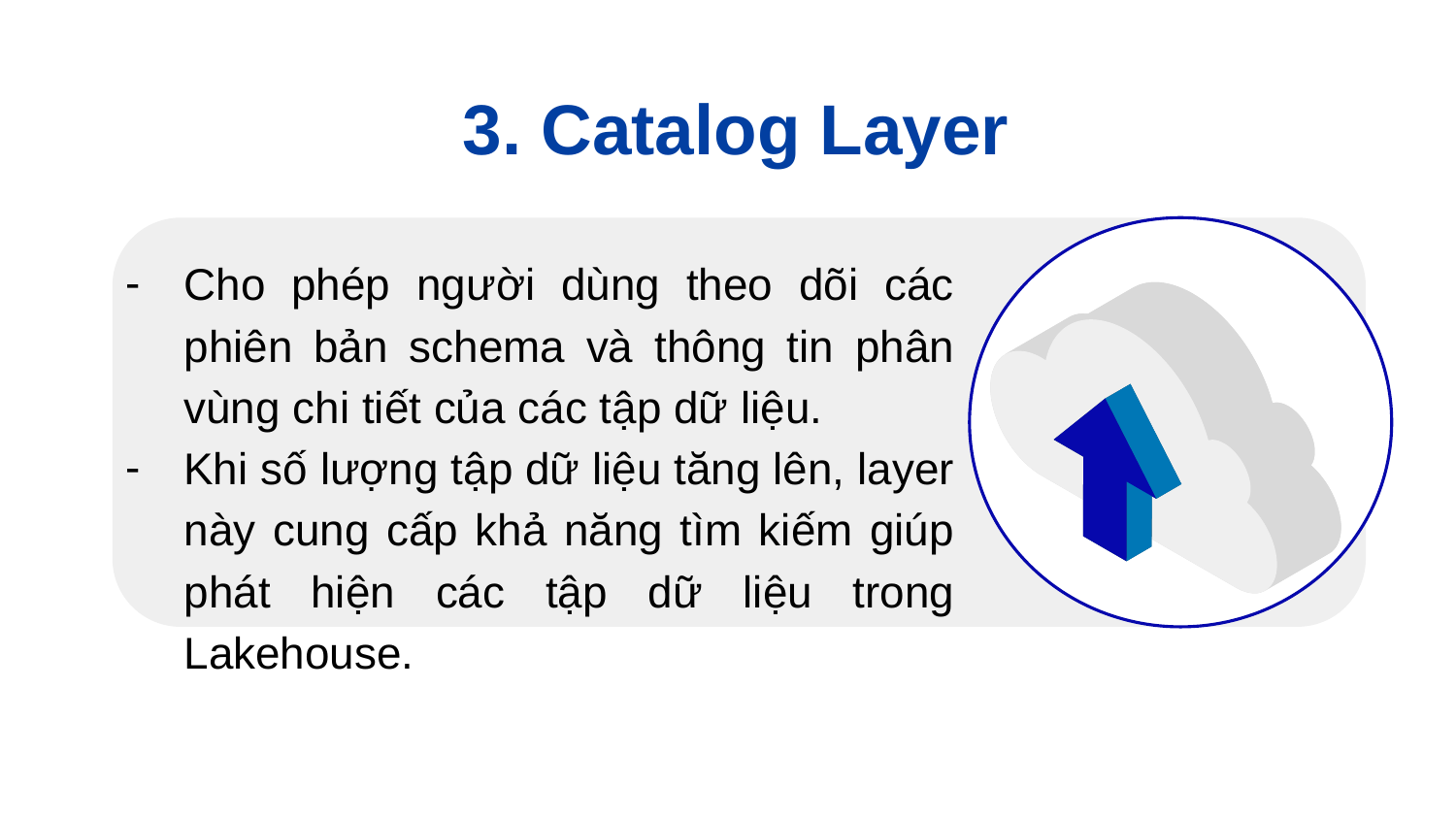

3. Catalog Layer

Cho phép người dùng theo dõi các phiên bản schema và thông tin phân vùng chi tiết của các tập dữ liệu.
Khi số lượng tập dữ liệu tăng lên, layer này cung cấp khả năng tìm kiếm giúp phát hiện các tập dữ liệu trong Lakehouse.